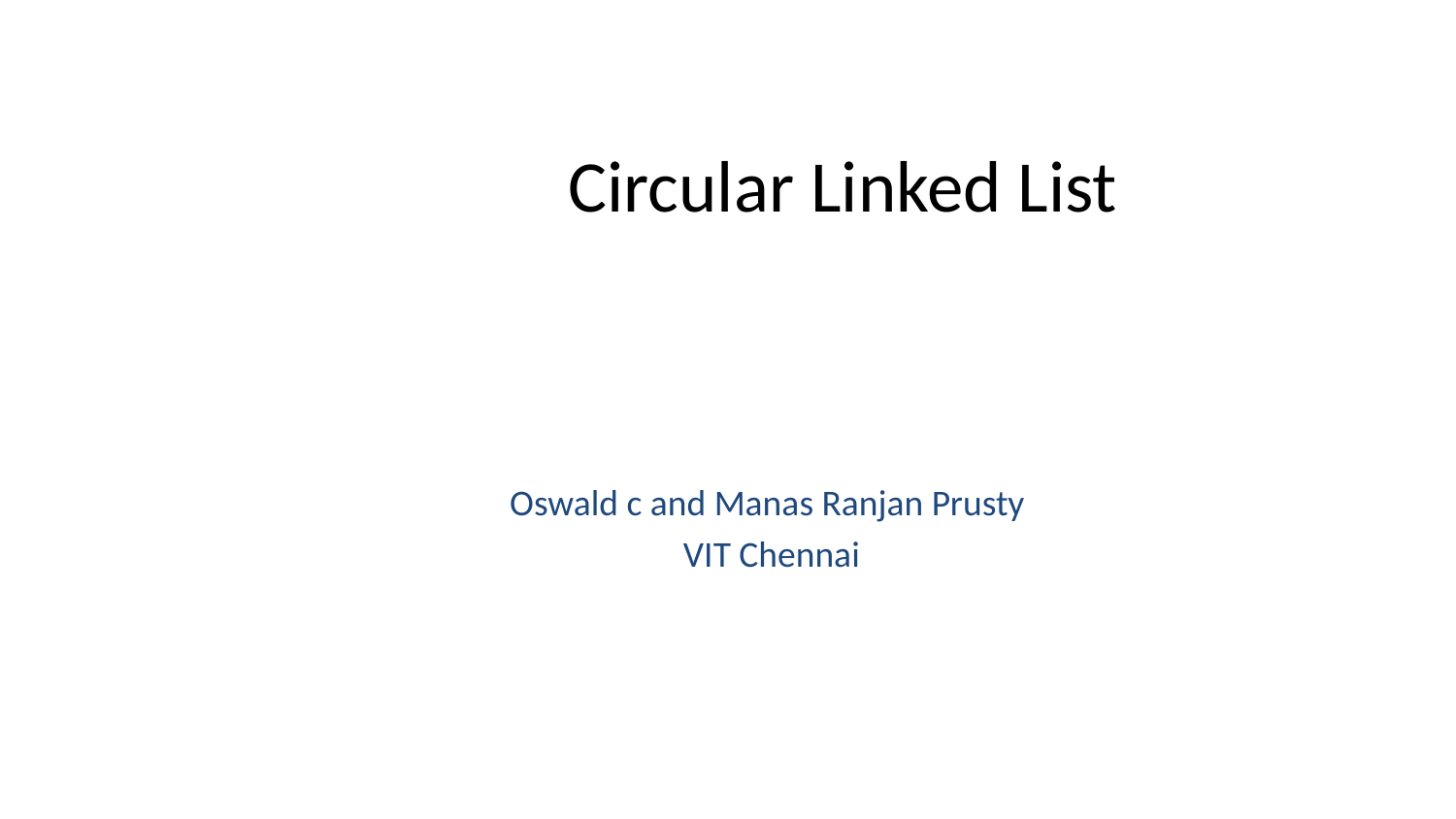

# Circular Linked List

Oswald c and Manas Ranjan Prusty
VIT Chennai